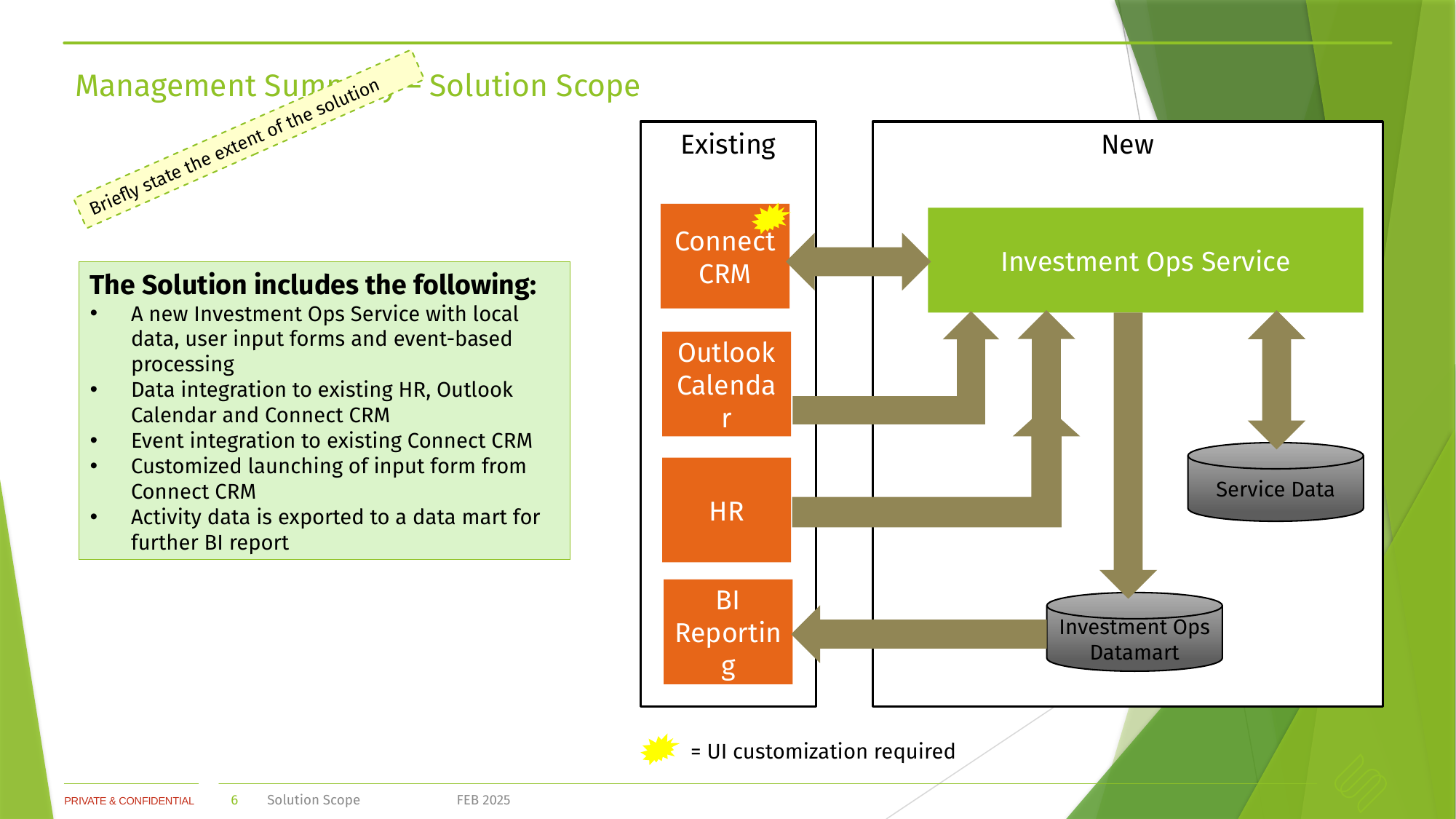

# Management Summary – Solution Scope
Existing
New
Briefly state the extent of the solution

Connect CRM
Investment Ops Service

The Solution includes the following:
A new Investment Ops Service with local data, user input forms and event-based processing
Data integration to existing HR, Outlook Calendar and Connect CRM
Event integration to existing Connect CRM
Customized launching of input form from Connect CRM
Activity data is exported to a data mart for further BI report

Outlook
Calendar

Service Data
HR
BI Reporting
Investment Ops
Datamart

= UI customization required

6
Solution Scope
FEB 2025